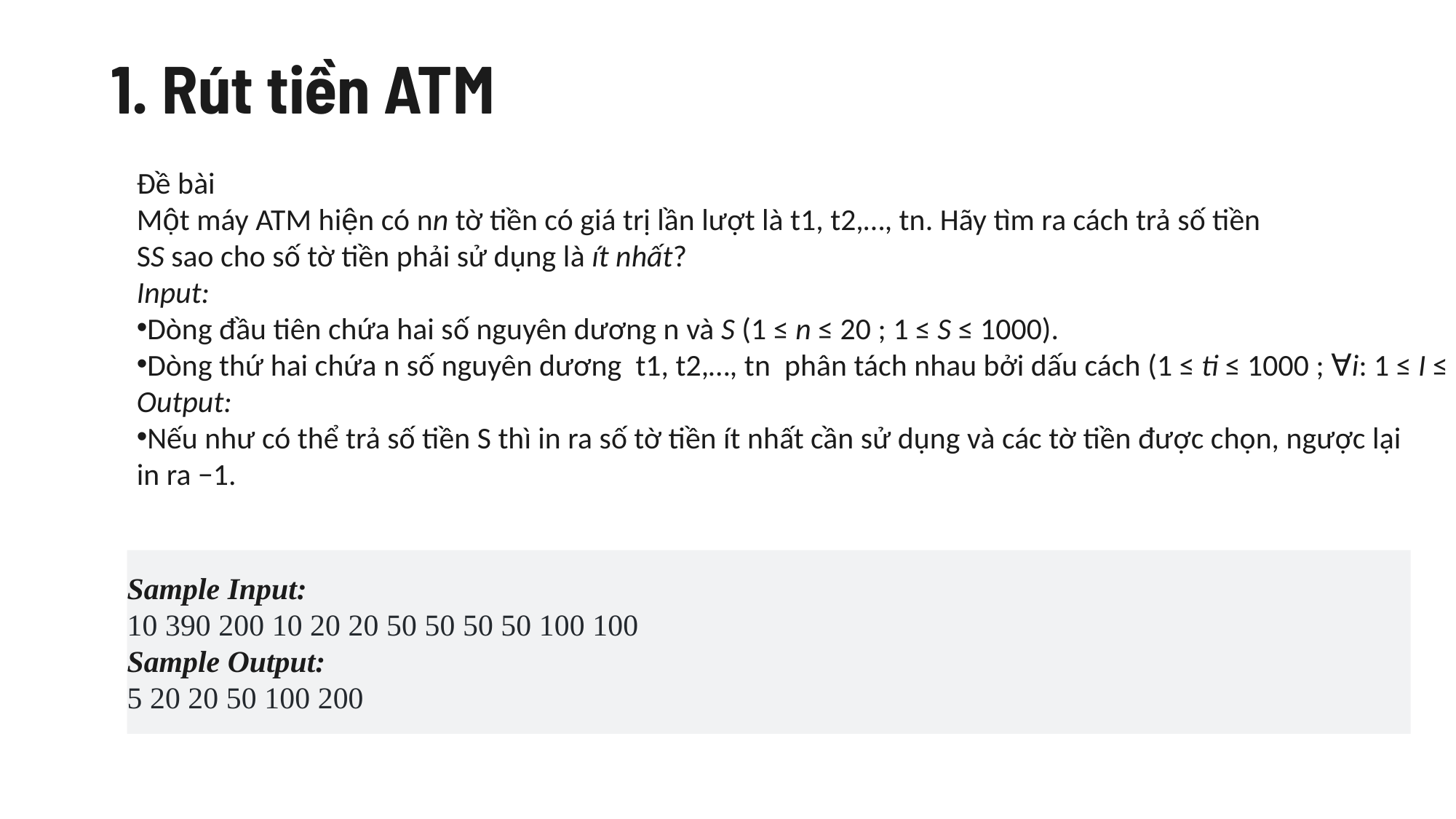

# 1. Rút tiền ATM
Đề bài
Một máy ATM hiện có nn tờ tiền có giá trị lần lượt là t1, t2,…, tn. Hãy tìm ra cách trả số tiền
SS sao cho số tờ tiền phải sử dụng là ít nhất?
Input:
Dòng đầu tiên chứa hai số nguyên dương n và S (1 ≤ n ≤ 20 ; 1 ≤ S ≤ 1000).
Dòng thứ hai chứa n số nguyên dương  t1, t2,…, tn ​ phân tách nhau bởi dấu cách (1 ≤ ti ​≤ 1000 ; ∀i: 1 ≤ I ≤ n).
Output:
Nếu như có thể trả số tiền S thì in ra số tờ tiền ít nhất cần sử dụng và các tờ tiền được chọn, ngược lại
in ra −1.

Sample Input:
10 390 200 10 20 20 50 50 50 50 100 100
Sample Output:
5 20 20 50 100 200